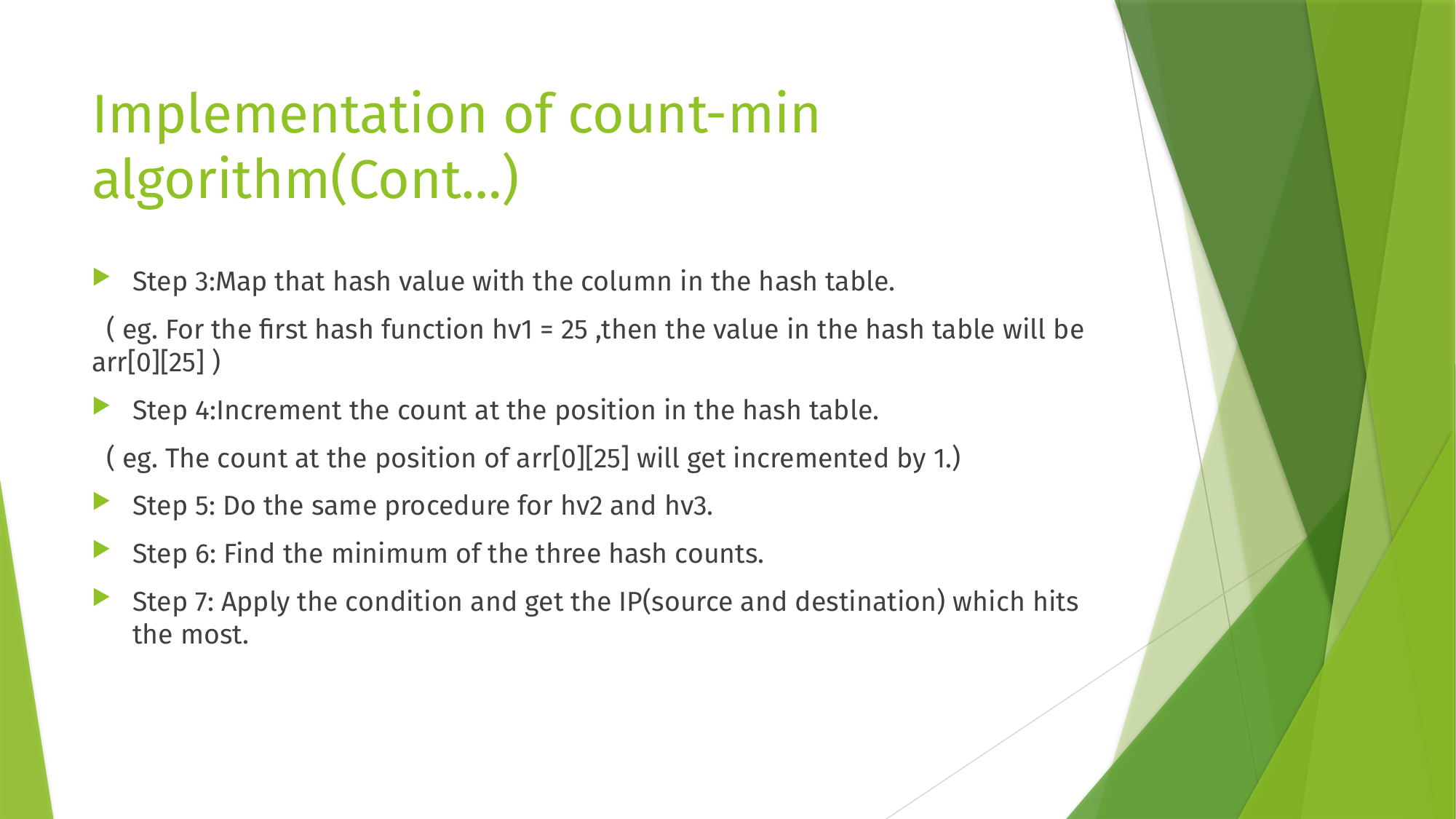

# Implementation of count-min algorithm(Cont…)
Step 3:Map that hash value with the column in the hash table.
  ( eg. For the first hash function hv1 = 25 ,then the value in the hash table will be arr[0][25] )
Step 4:Increment the count at the position in the hash table.
  ( eg. The count at the position of arr[0][25] will get incremented by 1.)
Step 5: Do the same procedure for hv2 and hv3.
Step 6: Find the minimum of the three hash counts.
Step 7: Apply the condition and get the IP(source and destination) which hits the most.